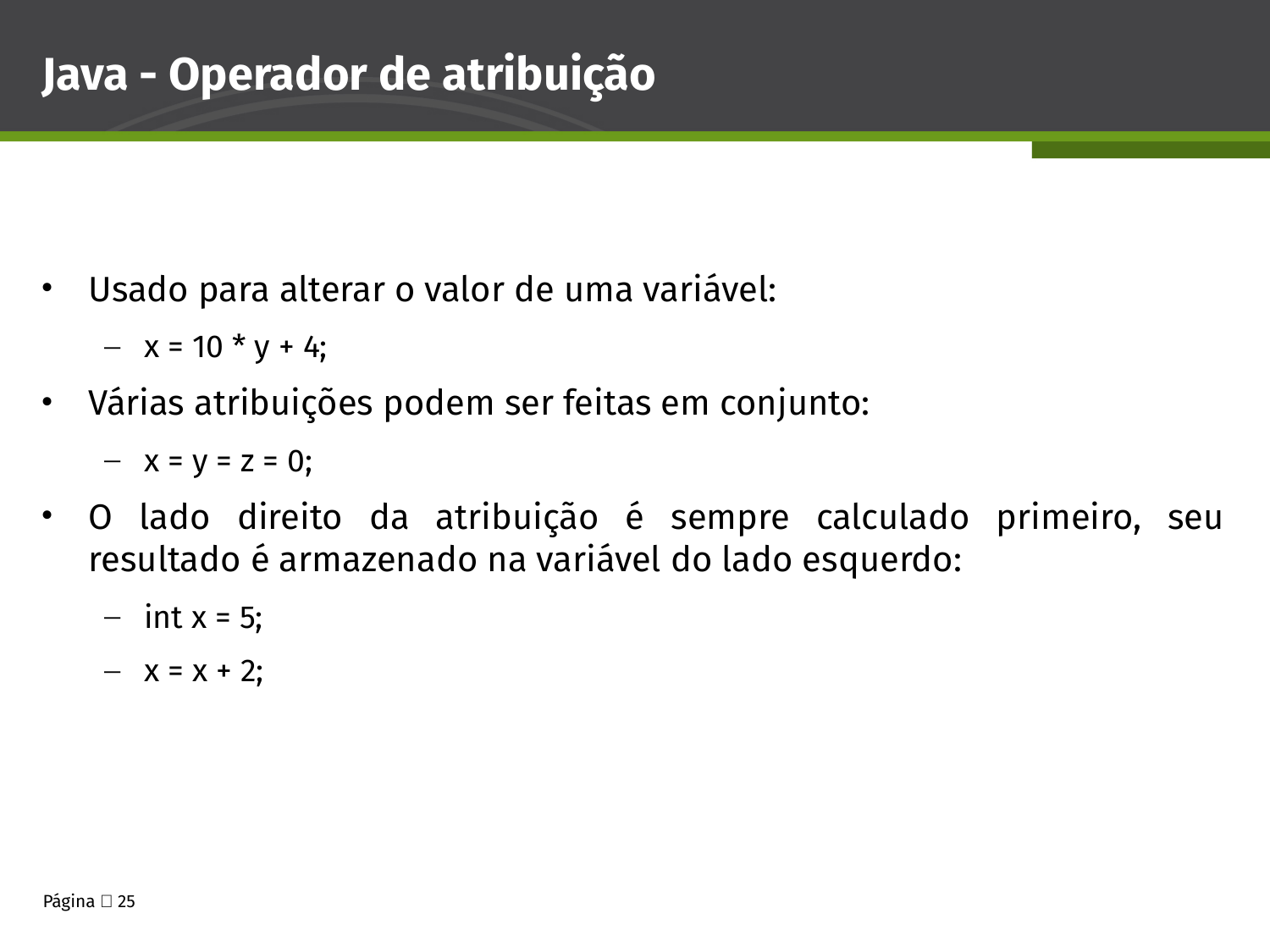

# Java - Operador de atribuição
Usado para alterar o valor de uma variável:
x = 10 * y + 4;
Várias atribuições podem ser feitas em conjunto:
x = y = z = 0;
O lado direito da atribuição é sempre calculado primeiro, seu resultado é armazenado na variável do lado esquerdo:
int x = 5;
x = x + 2;